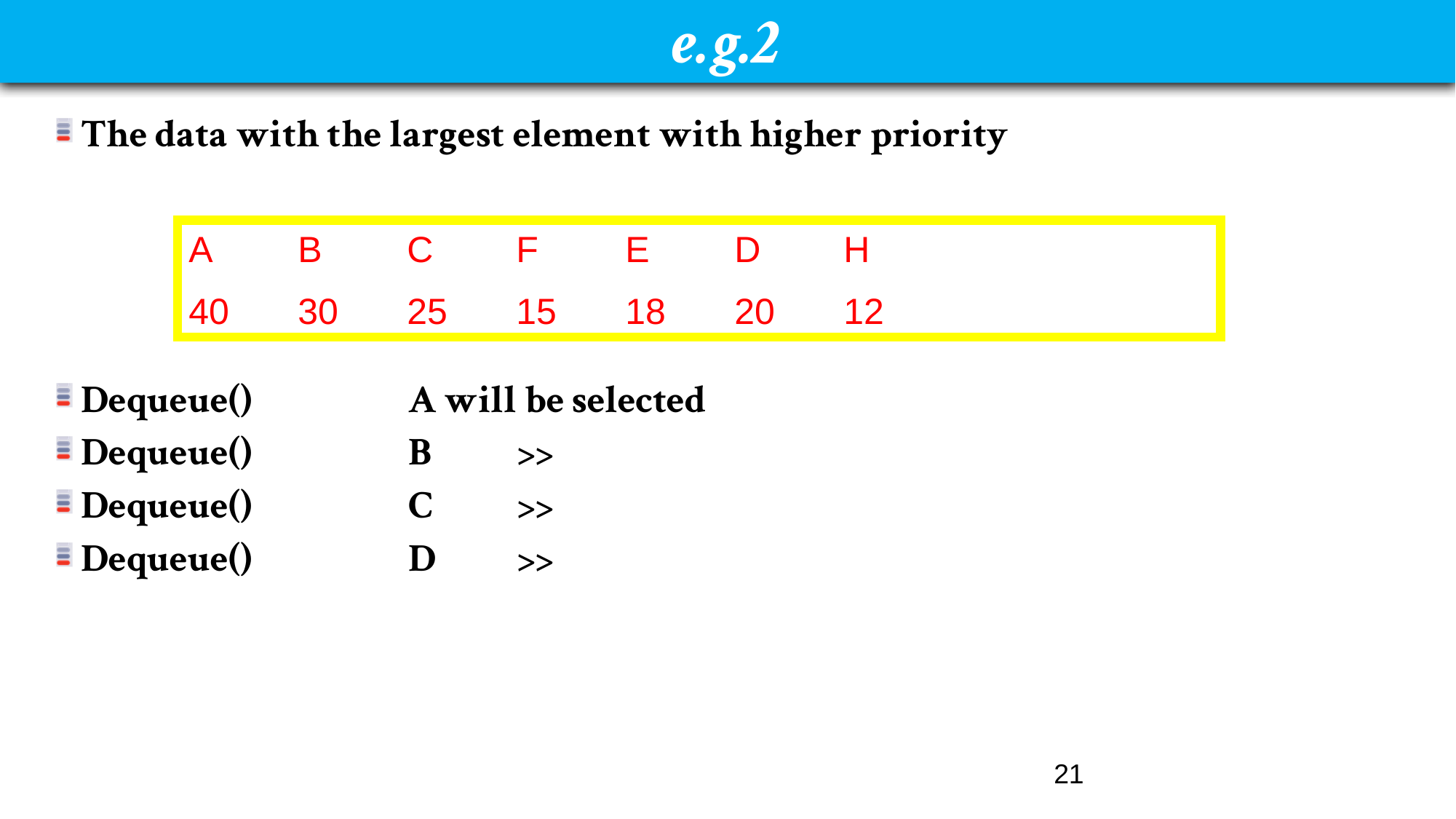

# e.g.2
The data with the largest element with higher priority

Dequeue()		A will be selected
Dequeue()		B 	>>
Dequeue()		C	>>
Dequeue()		D	>>

A 	B	C	F	E	D	H
40	30	25	15	18	20	12
21